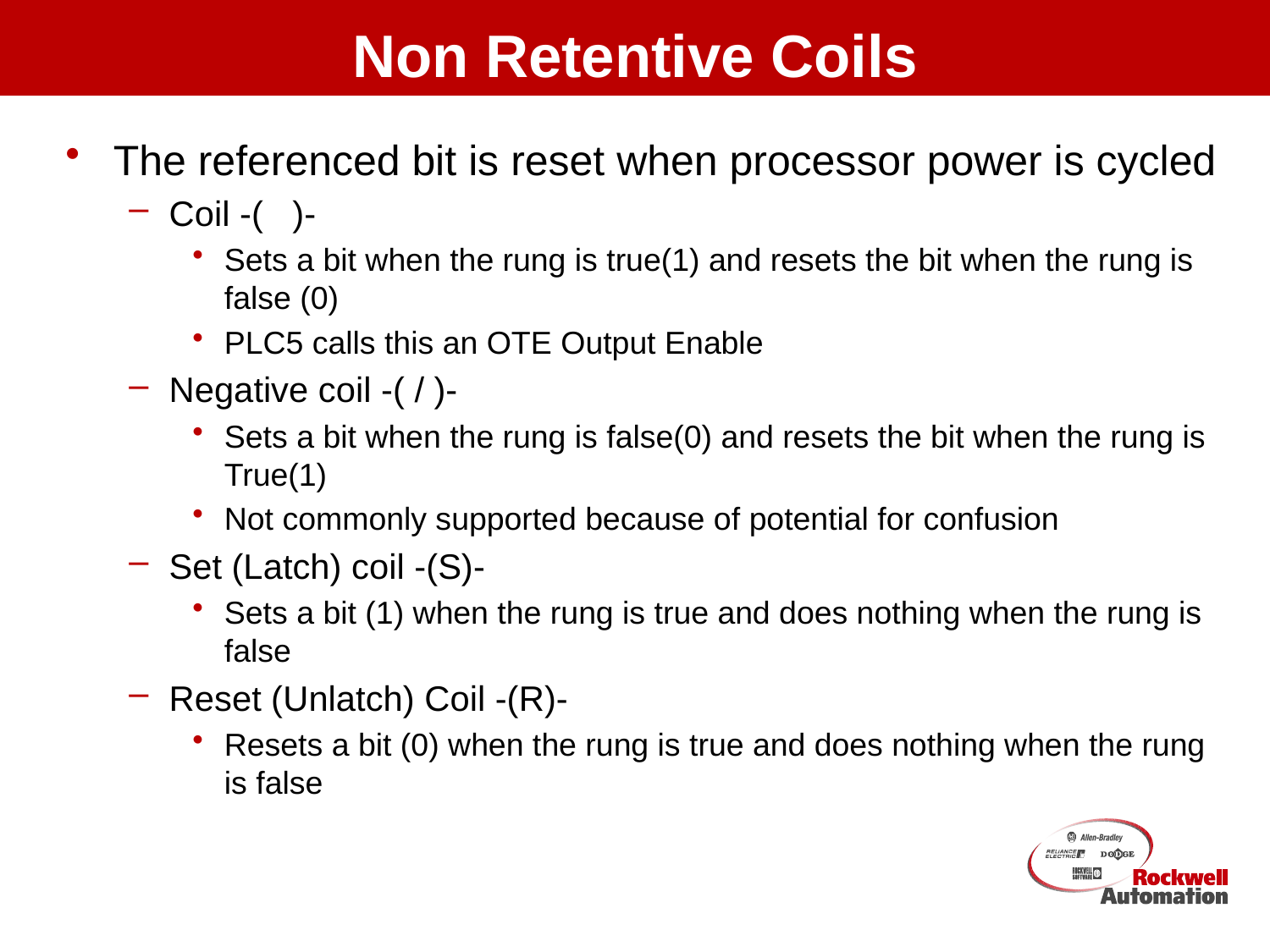

# Non Retentive Coils
The referenced bit is reset when processor power is cycled
Coil -(   )-
Sets a bit when the rung is true(1) and resets the bit when the rung is false (0)
PLC5 calls this an OTE Output Enable
Negative coil -( / )-
Sets a bit when the rung is false(0) and resets the bit when the rung is True(1)
Not commonly supported because of potential for confusion
Set (Latch) coil -(S)-
Sets a bit (1) when the rung is true and does nothing when the rung is false
Reset (Unlatch) Coil -(R)-
Resets a bit (0) when the rung is true and does nothing when the rung is false